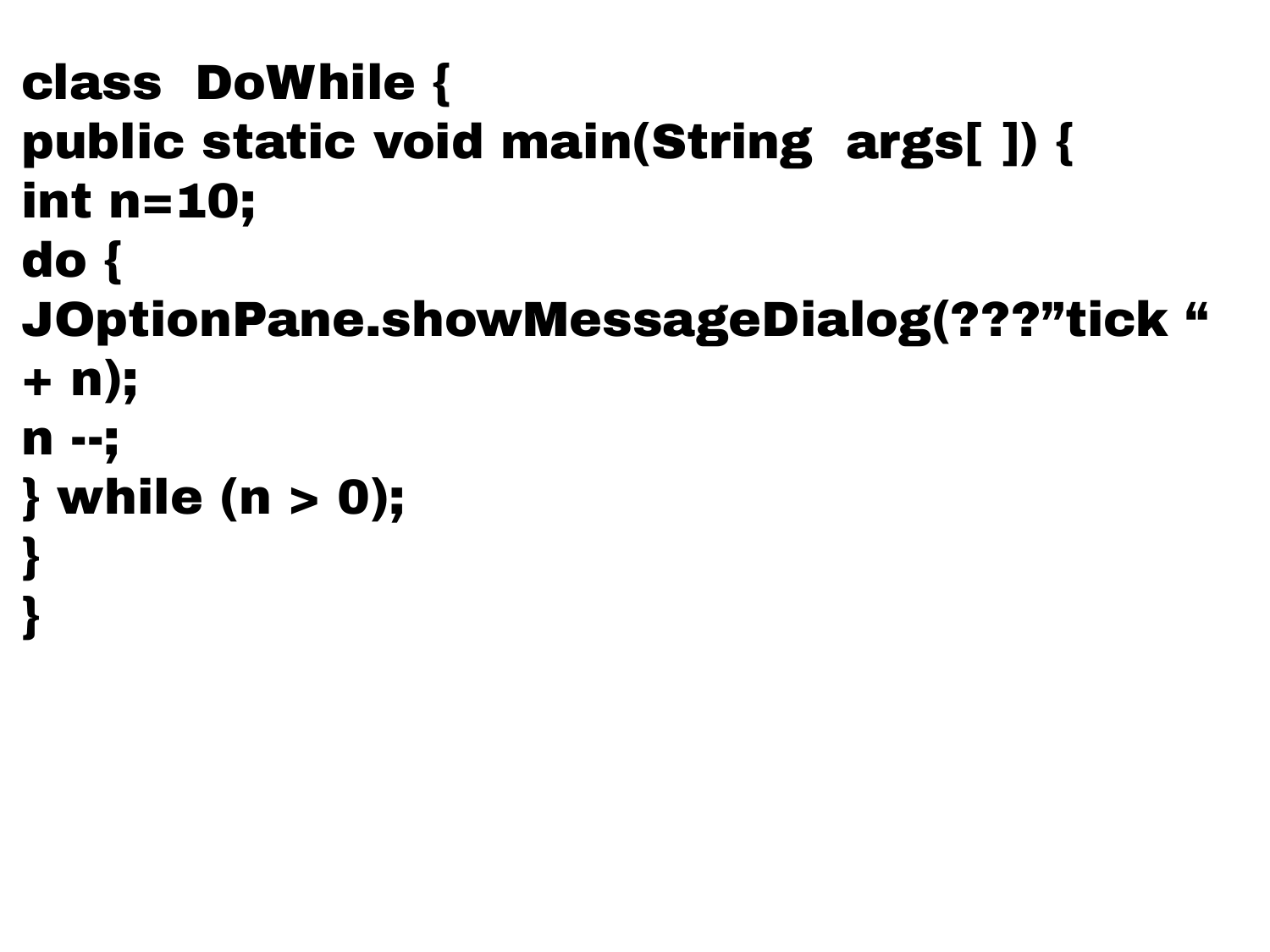

class  DoWhile {
public static void main(String  args[ ]) {
int n=10;
do {
JOptionPane.showMessageDialog(???”tick “
+ n);
n --;
} while (n > 0);
}
}